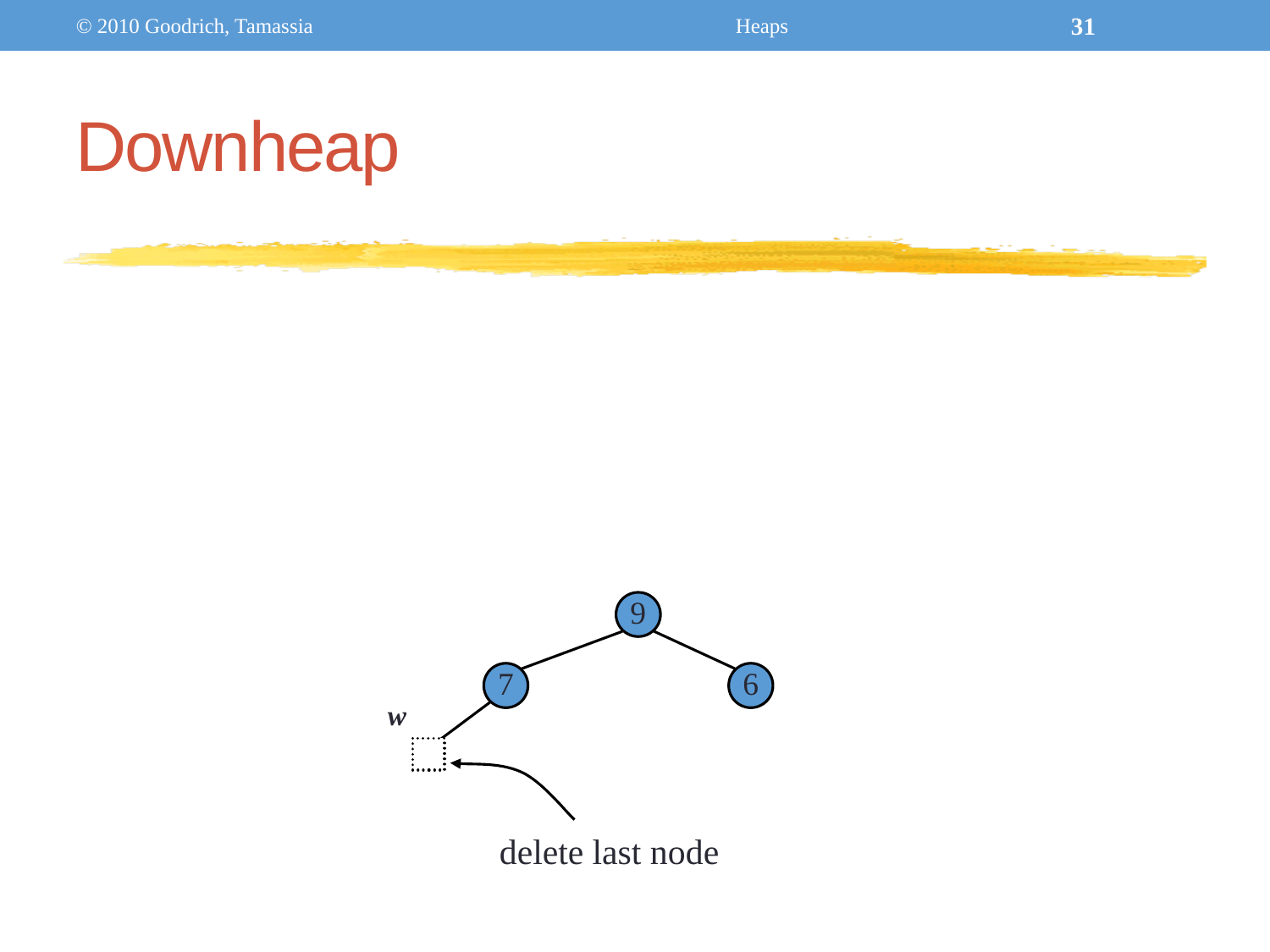

© 2010 Goodrich, Tamassia
Heaps
31
Downheap
9

7
6
w

delete last node